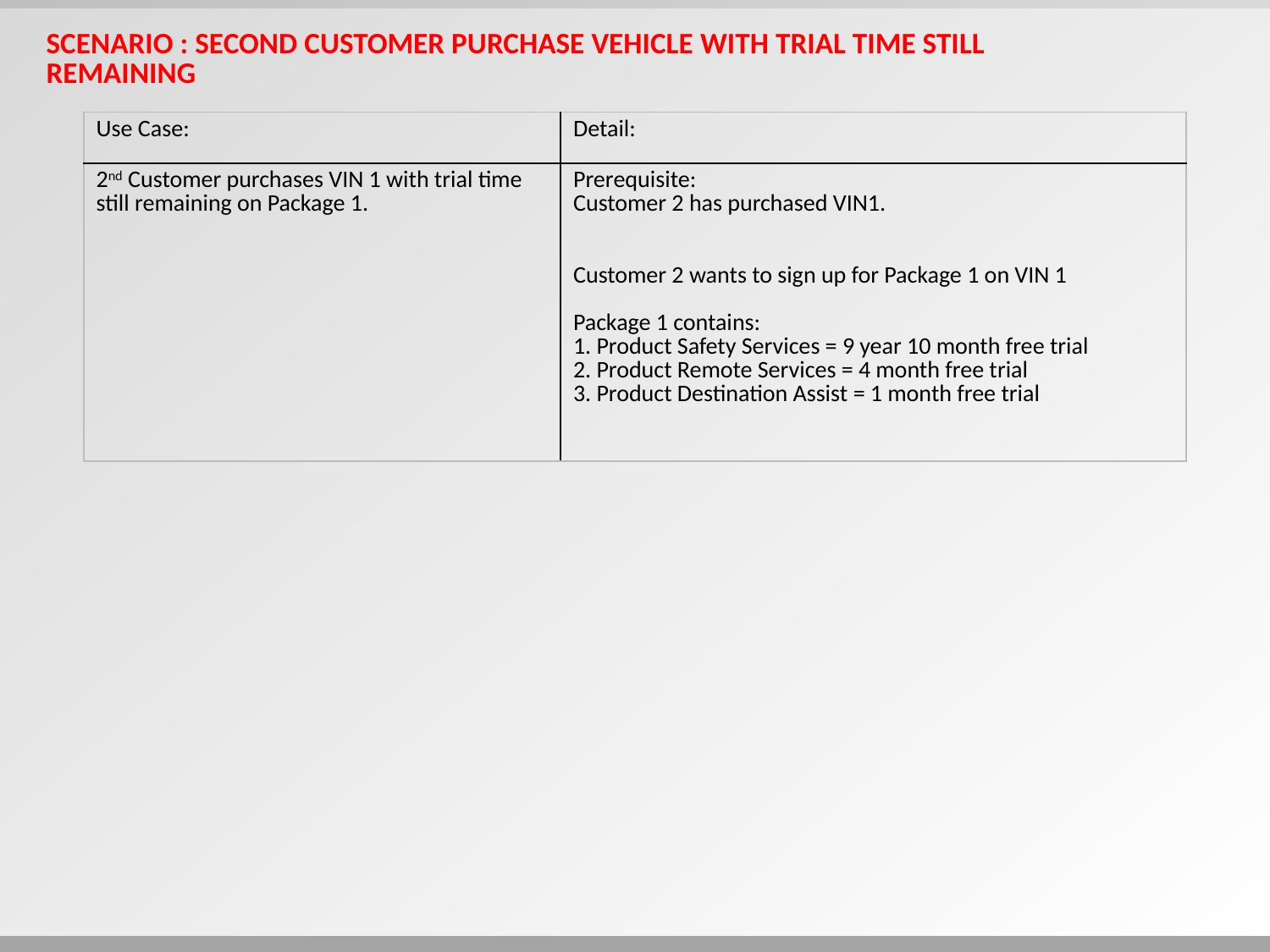

Scenario : Second Customer purchase vehicle with trial time still remaining

| Use Case: | Detail: |
| --- | --- |
| 2nd Customer purchases VIN 1 with trial time still remaining on Package 1. | Prerequisite: Customer 2 has purchased VIN1. Customer 2 wants to sign up for Package 1 on VIN 1 Package 1 contains: 1. Product Safety Services = 9 year 10 month free trial 2. Product Remote Services = 4 month free trial 3. Product Destination Assist = 1 month free trial |